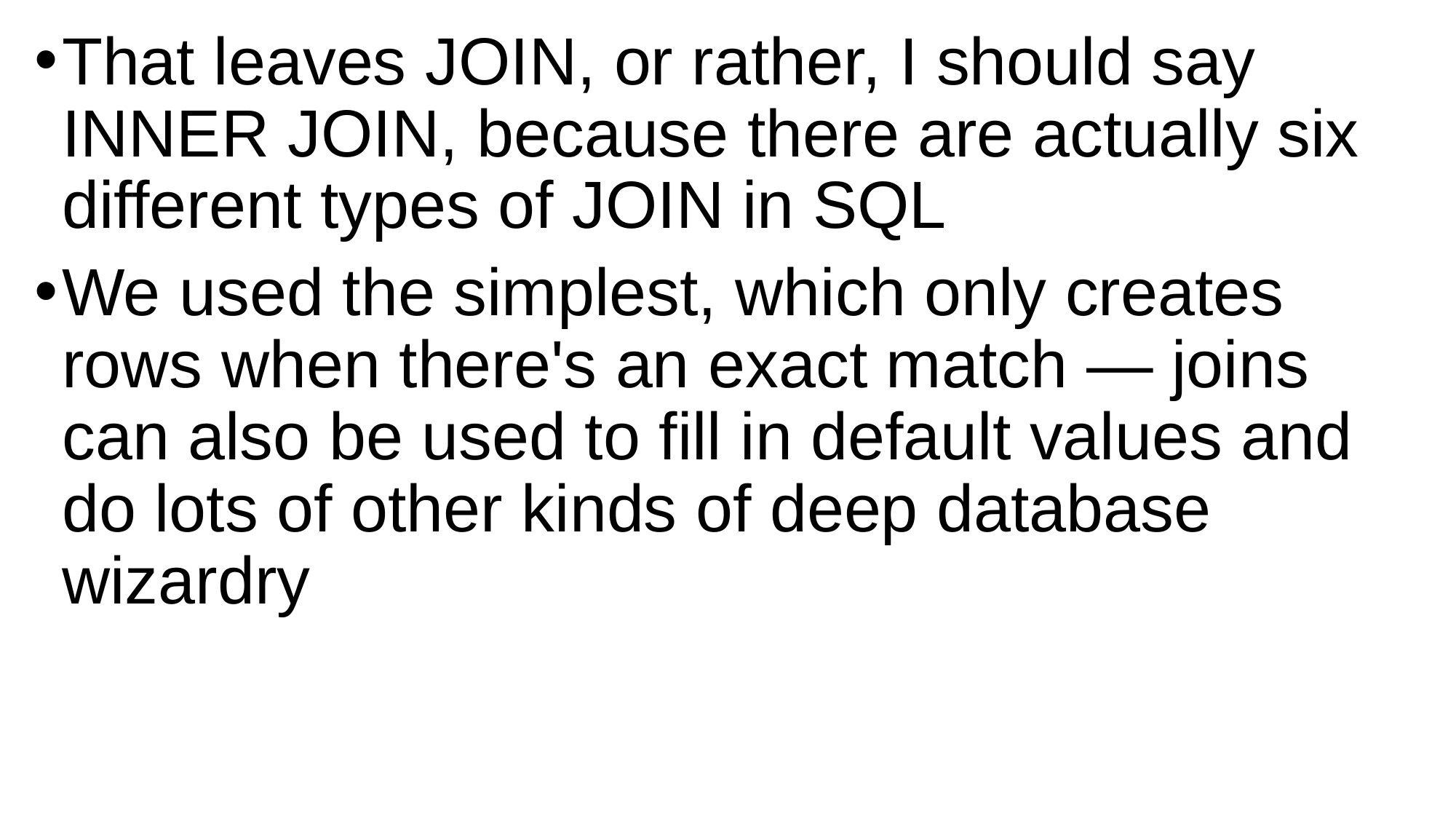

That leaves JOIN, or rather, I should say INNER JOIN, because there are actually six different types of JOIN in SQL
We used the simplest, which only creates rows when there's an exact match — joins can also be used to fill in default values and do lots of other kinds of deep database wizardry